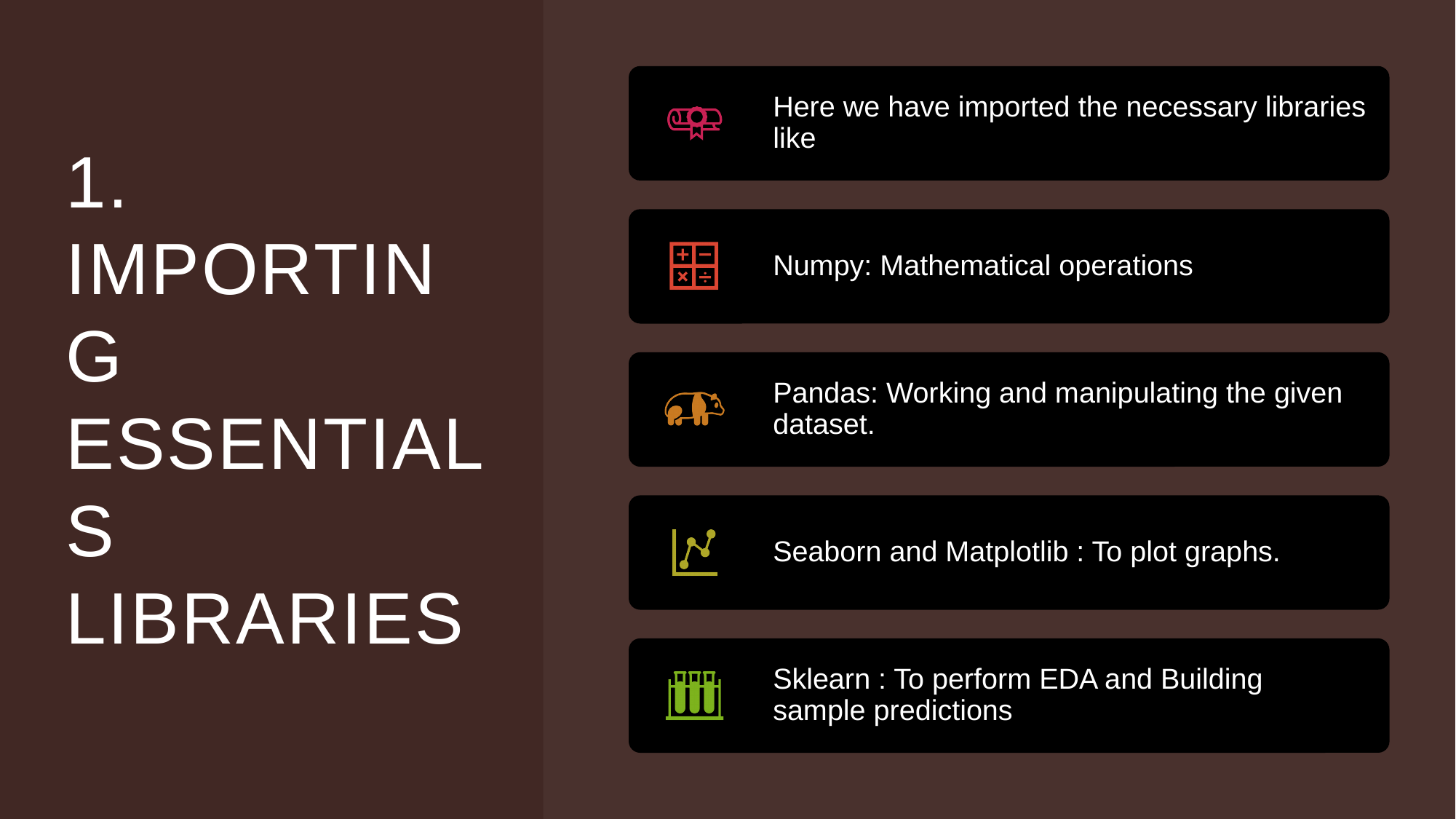

# 1. IMPORTING ESSENTIALS LIBRARIES
Here we have imported the necessary libraries like
Numpy: Mathematical operations
Pandas: Working and manipulating the given dataset.
Seaborn and Matplotlib : To plot graphs.
Sklearn : To perform EDA and Building sample predictions